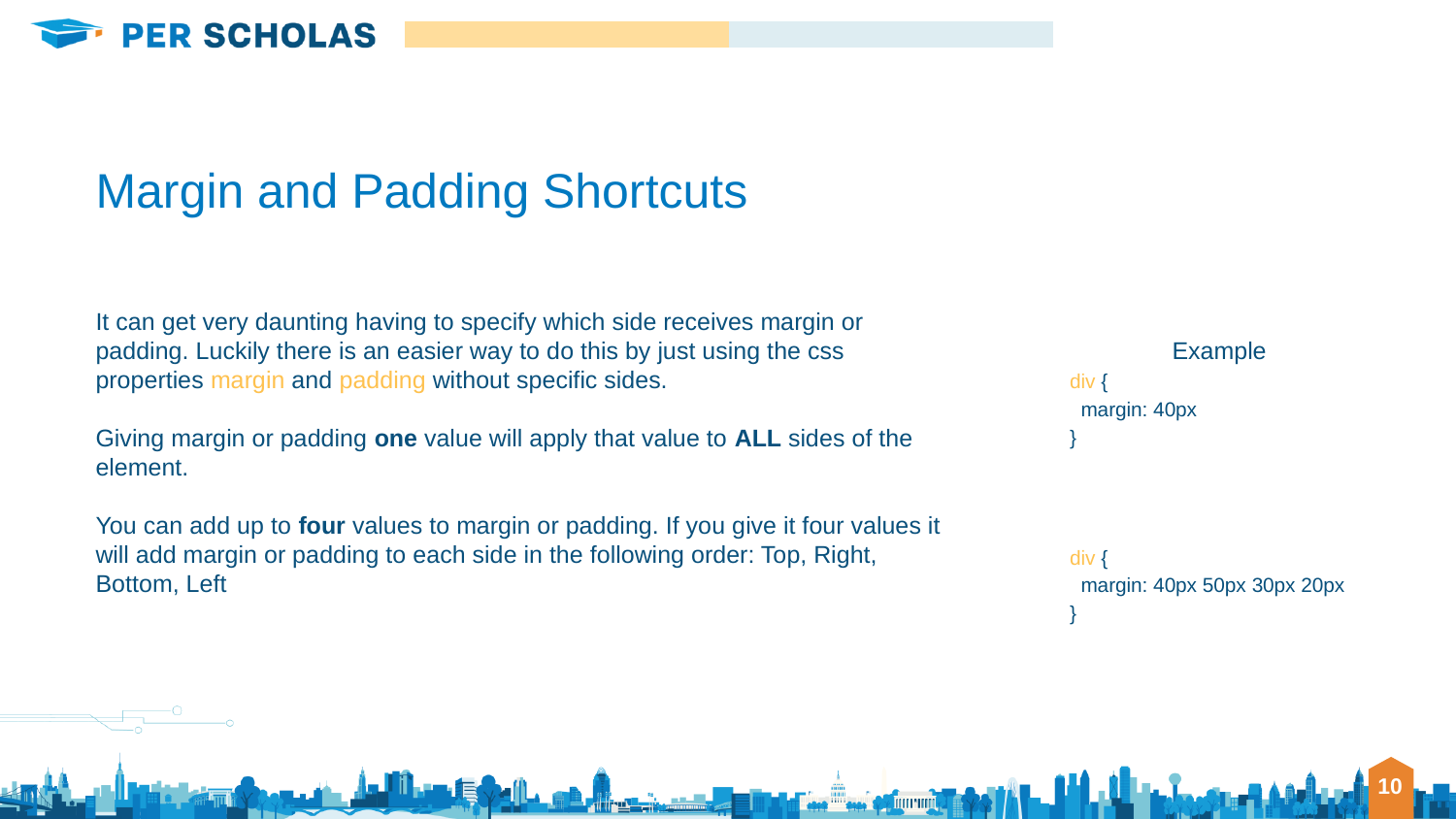

# Margin and Padding Shortcuts
It can get very daunting having to specify which side receives margin or padding. Luckily there is an easier way to do this by just using the css properties margin and padding without specific sides.

Giving margin or padding one value will apply that value to ALL sides of the element.

You can add up to four values to margin or padding. If you give it four values it will add margin or padding to each side in the following order: Top, Right, Bottom, Left
Example
div {
  margin: 40px
}

div {
  margin: 40px 50px 30px 20px
}
10